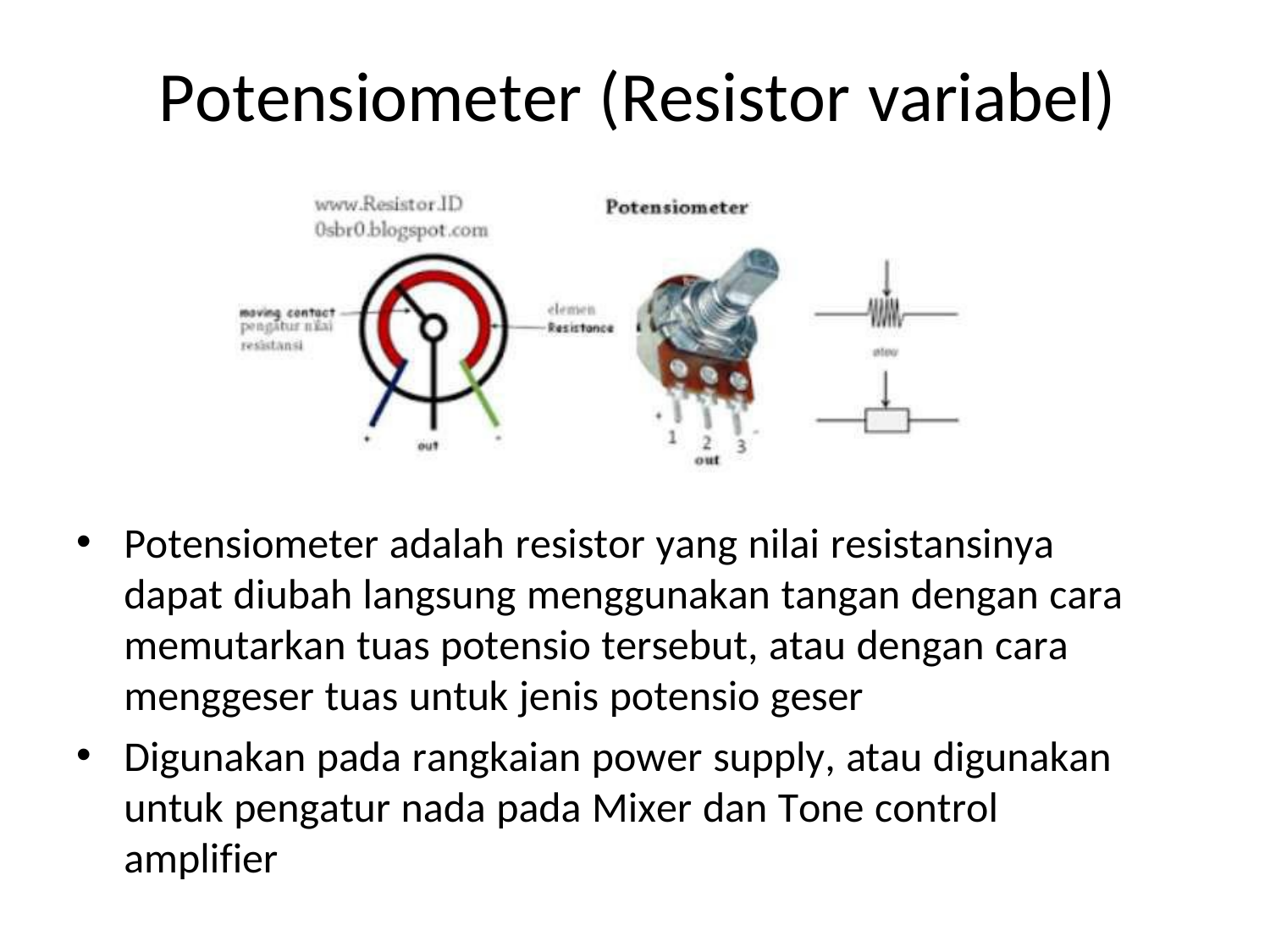

# Potensiometer (Resistor variabel)

Potensiometer adalah resistor yang nilai resistansinya dapat diubah langsung menggunakan tangan dengan cara memutarkan tuas potensio tersebut, atau dengan cara menggeser tuas untuk jenis potensio geser
Digunakan pada rangkaian power supply, atau digunakan
untuk pengatur nada pada Mixer dan Tone control amplifier